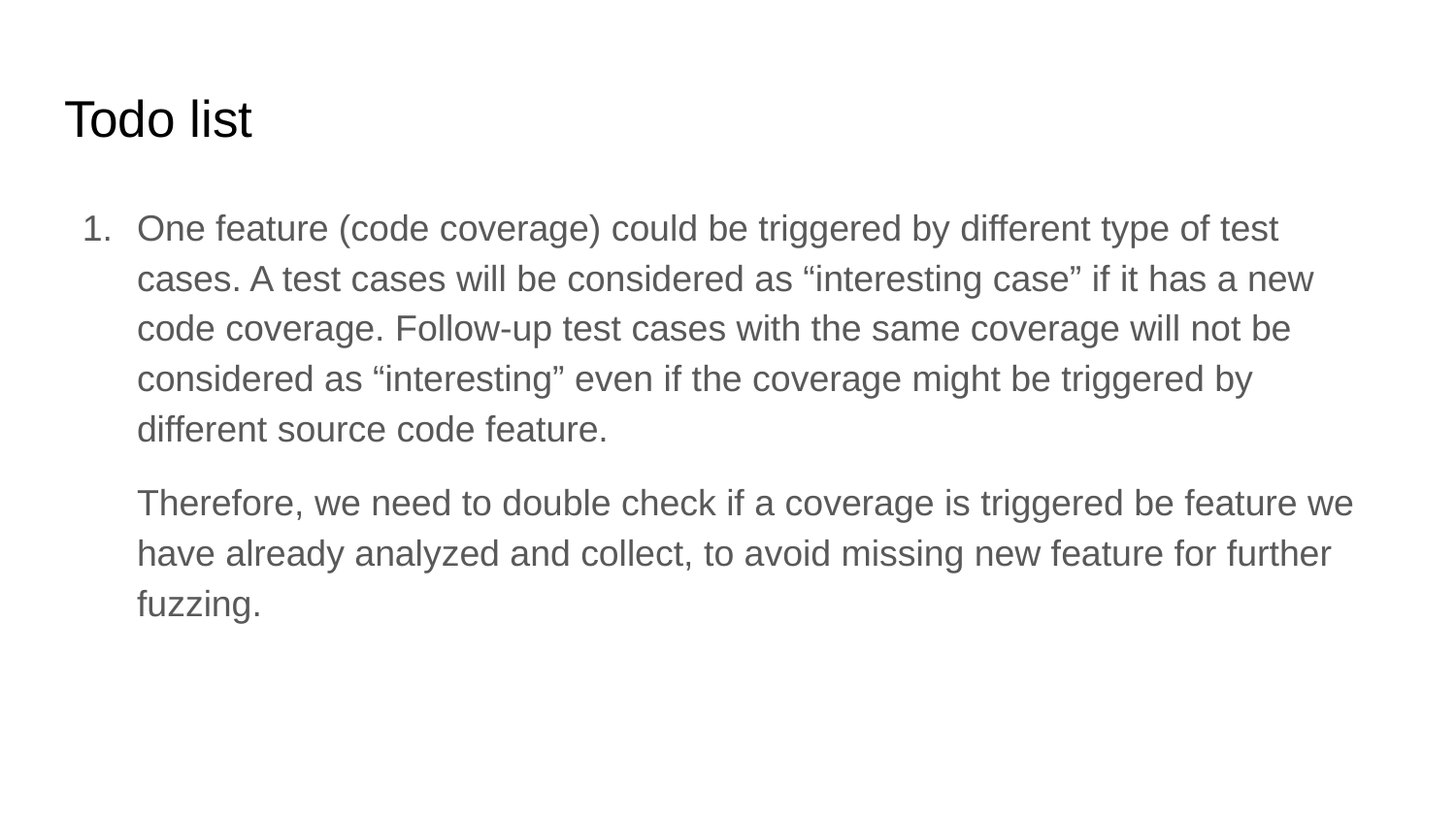

# Todo list
One feature (code coverage) could be triggered by different type of test cases. A test cases will be considered as “interesting case” if it has a new code coverage. Follow-up test cases with the same coverage will not be considered as “interesting” even if the coverage might be triggered by different source code feature.
Therefore, we need to double check if a coverage is triggered be feature we have already analyzed and collect, to avoid missing new feature for further fuzzing.